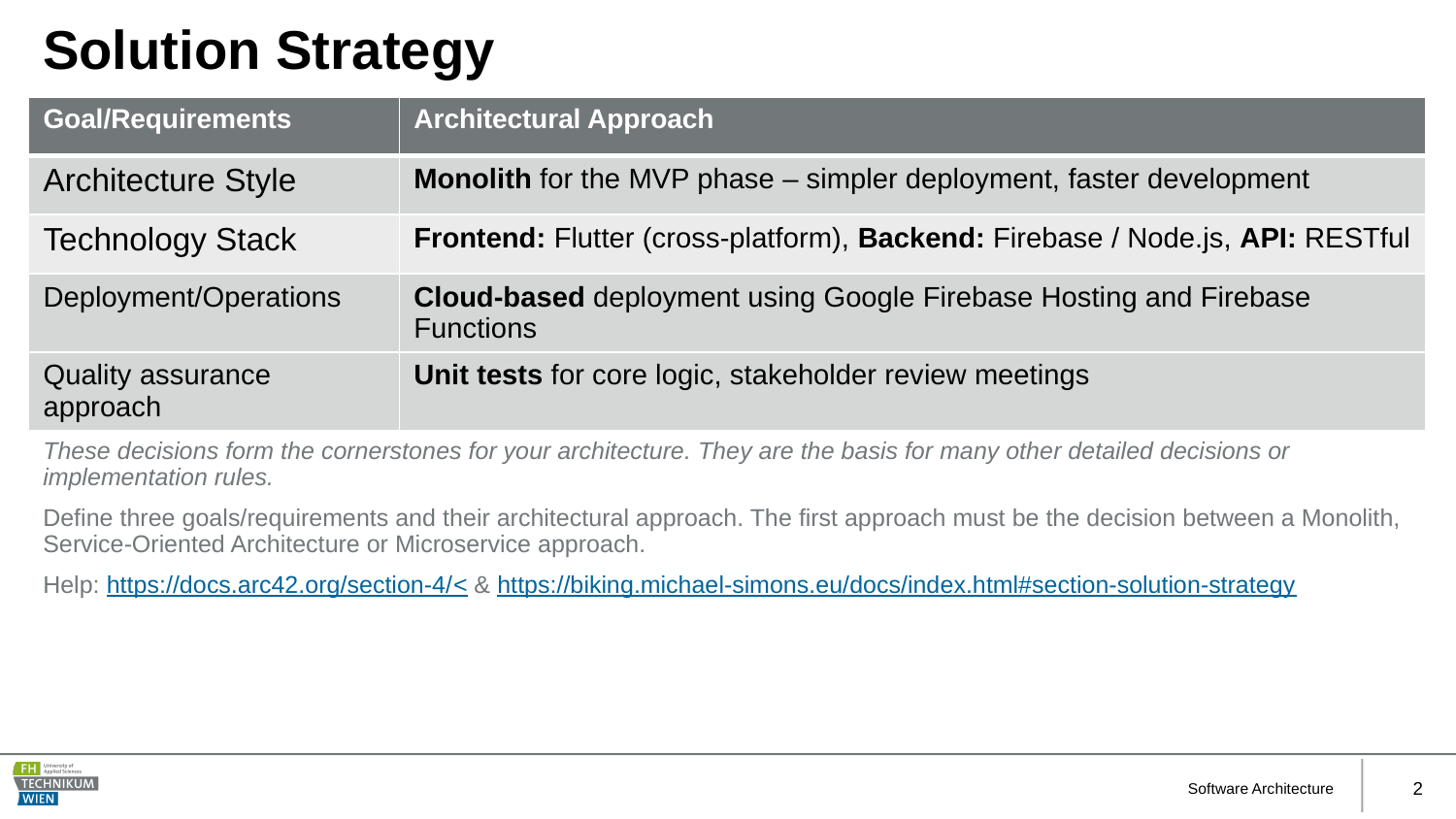

# Solution Strategy
| Goal/Requirements | Architectural Approach |
| --- | --- |
| Architecture Style | Monolith for the MVP phase – simpler deployment, faster development |
| Technology Stack | Frontend: Flutter (cross-platform), Backend: Firebase / Node.js, API: RESTful |
| Deployment/Operations | Cloud-based deployment using Google Firebase Hosting and Firebase Functions |
| Quality assurance approach | Unit tests for core logic, stakeholder review meetings |
These decisions form the cornerstones for your architecture. They are the basis for many other detailed decisions or implementation rules.
Define three goals/requirements and their architectural approach. The first approach must be the decision between a Monolith, Service-Oriented Architecture or Microservice approach.
Help: https://docs.arc42.org/section-4/< & https://biking.michael-simons.eu/docs/index.html#section-solution-strategy
Software Architecture
2